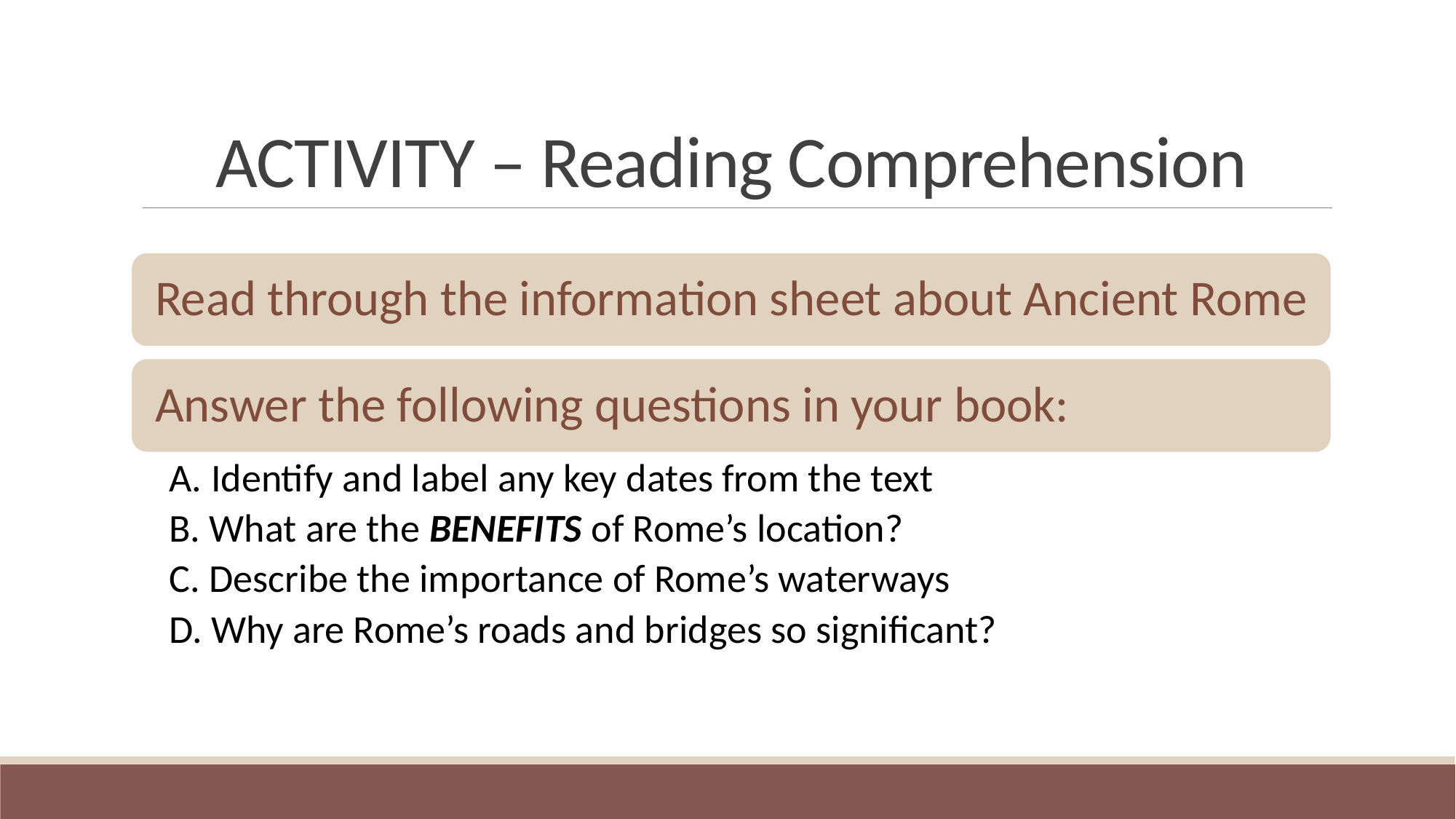

# ACTIVITY – Reading Comprehension
Read through the information sheet about Ancient Rome
Answer the following questions in your book:
 Identify and label any key dates from the text
 What are the BENEFITS of Rome’s location?
 Describe the importance of Rome’s waterways
 Why are Rome’s roads and bridges so significant?